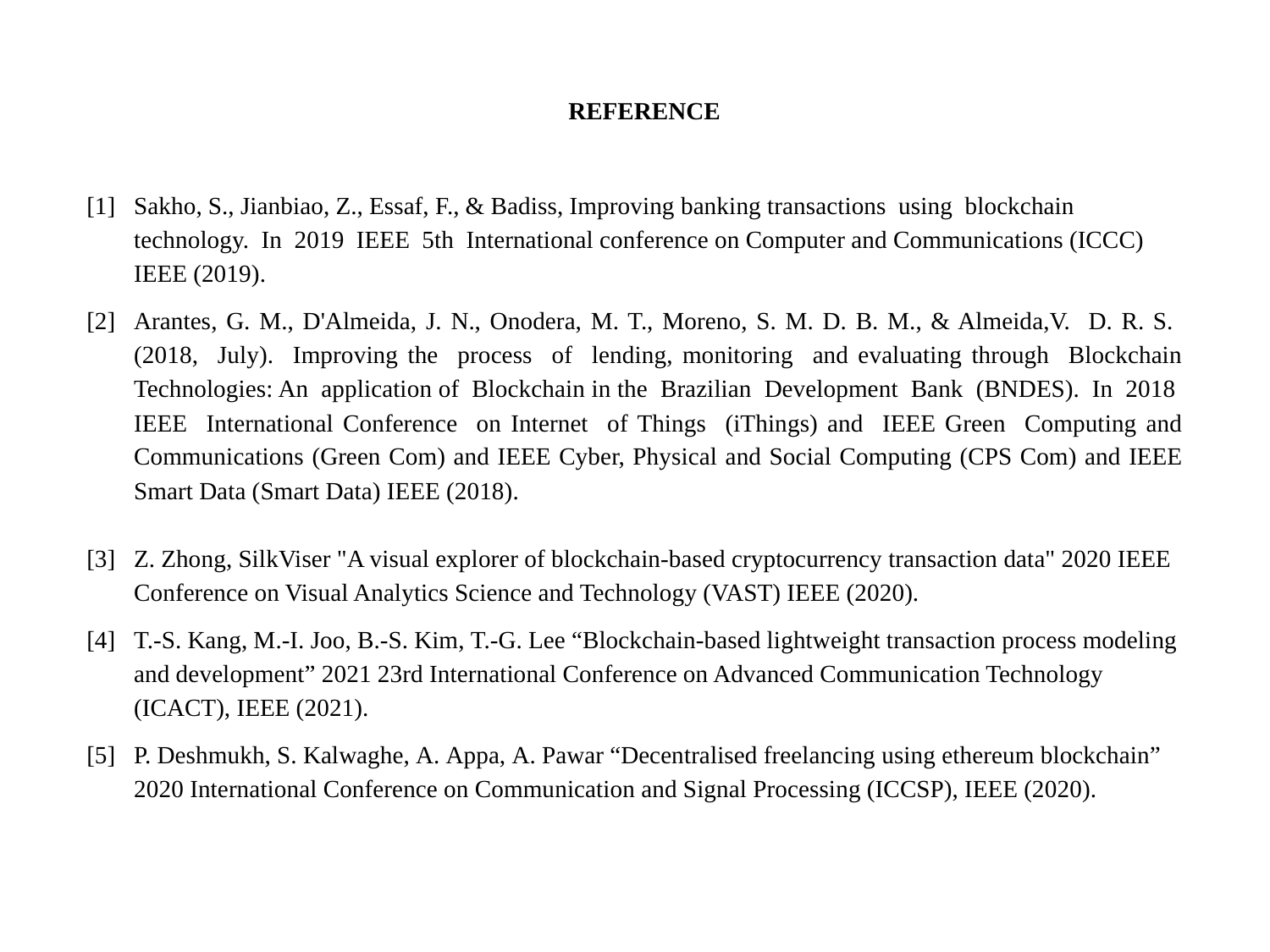

REFERENCE

[1]	Sakho, S., Jianbiao, Z., Essaf, F., & Badiss, Improving banking transactions  using  blockchain  technology.  In  2019  IEEE  5th  International conference on Computer and Communications (ICCC) IEEE (2019).
[2]	Arantes, G. M., D'Almeida, J. N., Onodera, M. T., Moreno, S. M. D. B. M., & Almeida,V.  D. R. S.  (2018,  July).  Improving the  process  of  lending, monitoring  and evaluating through  Blockchain Technologies: An  application of  Blockchain in the  Brazilian  Development  Bank  (BNDES).  In  2018  IEEE  International Conference  on Internet  of Things  (iThings) and  IEEE Green  Computing and Communications (Green Com) and IEEE Cyber, Physical and Social Computing (CPS Com) and IEEE Smart Data (Smart Data) IEEE (2018).

[3]	Z. Zhong, SilkViser "A visual explorer of blockchain-based cryptocurrency transaction data" 2020 IEEE Conference on Visual Analytics Science and Technology (VAST) IEEE (2020).
[4]	T.-S. Kang, M.-I. Joo, B.-S. Kim, T.-G. Lee “Blockchain-based lightweight transaction process modeling and development” 2021 23rd International Conference on Advanced Communication Technology (ICACT), IEEE (2021).
[5]	P. Deshmukh, S. Kalwaghe, A. Appa, A. Pawar “Decentralised freelancing using ethereum blockchain” 2020 International Conference on Communication and Signal Processing (ICCSP), IEEE (2020).